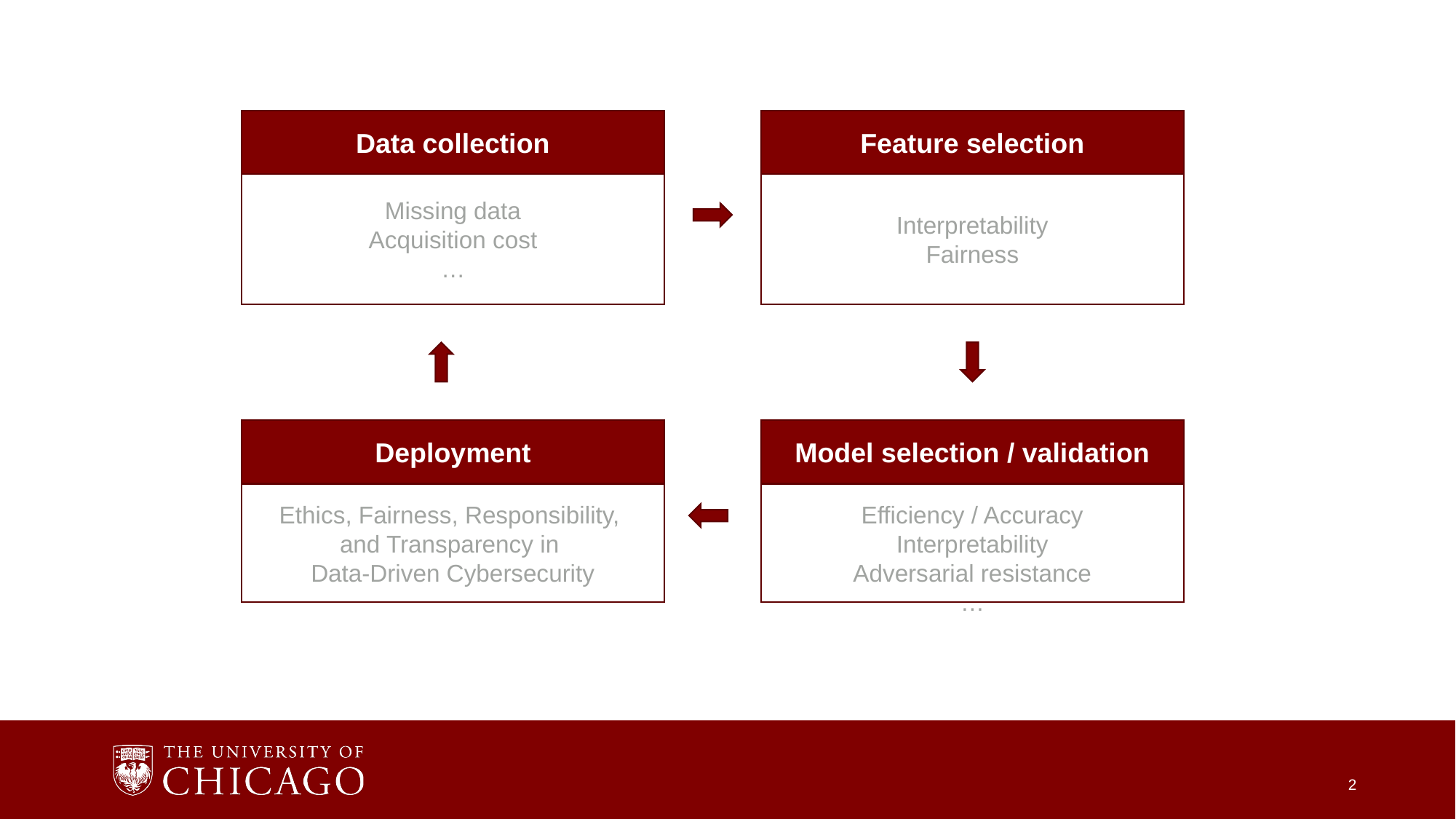

Feature selection
Interpretability
Fairness
Data collection
Missing data
Acquisition cost
…

Model selection / validation

Efficiency / Accuracy
Interpretability
Adversarial resistance
…
Deployment
Ethics, Fairness, Responsibility,
and Transparency in
Data-Driven Cybersecurity

2